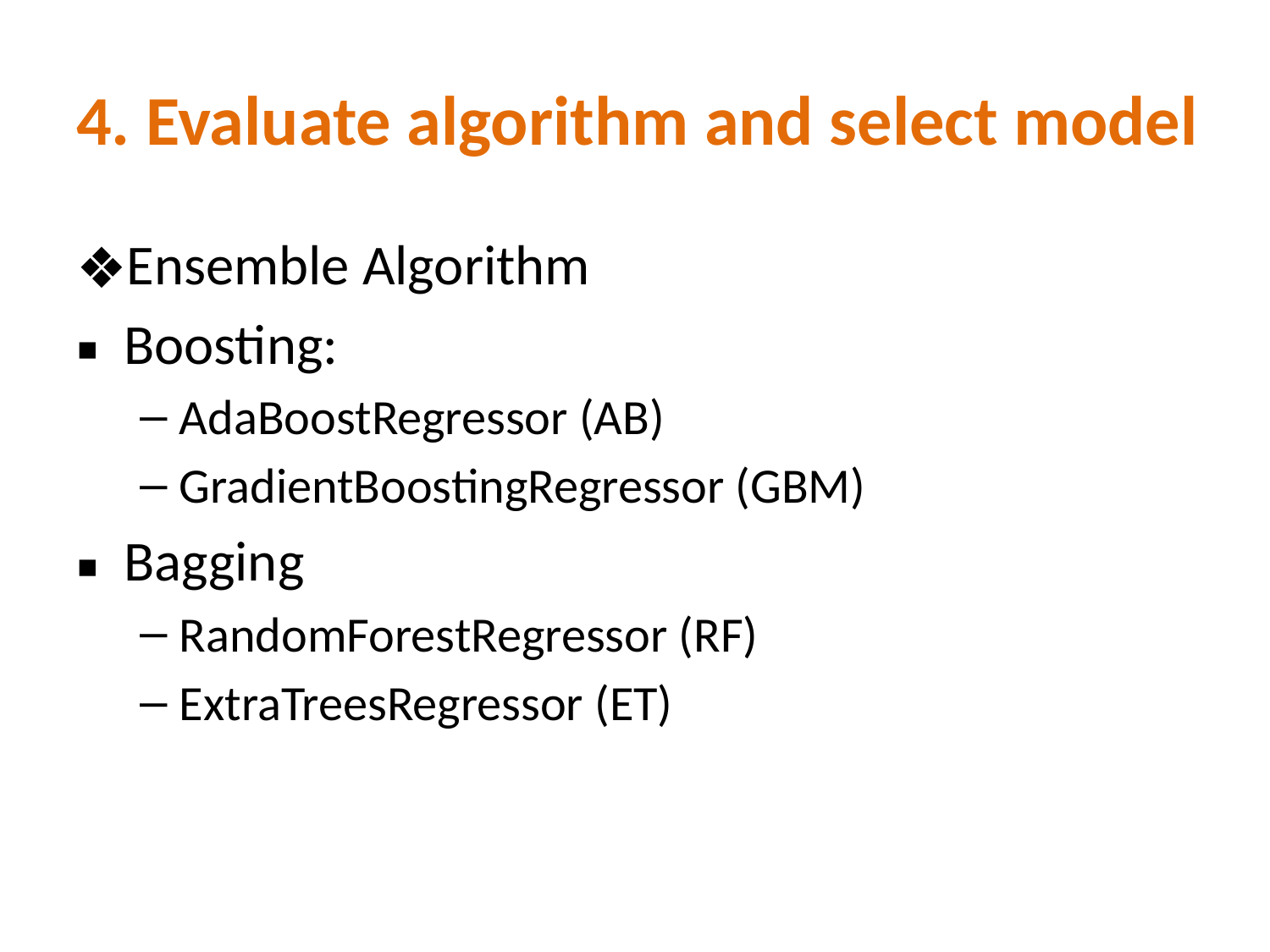

# 4. Evaluate algorithm and select model
Ensemble Algorithm
Boosting:
AdaBoostRegressor (AB)
GradientBoostingRegressor (GBM)
Bagging
RandomForestRegressor (RF)
ExtraTreesRegressor (ET)